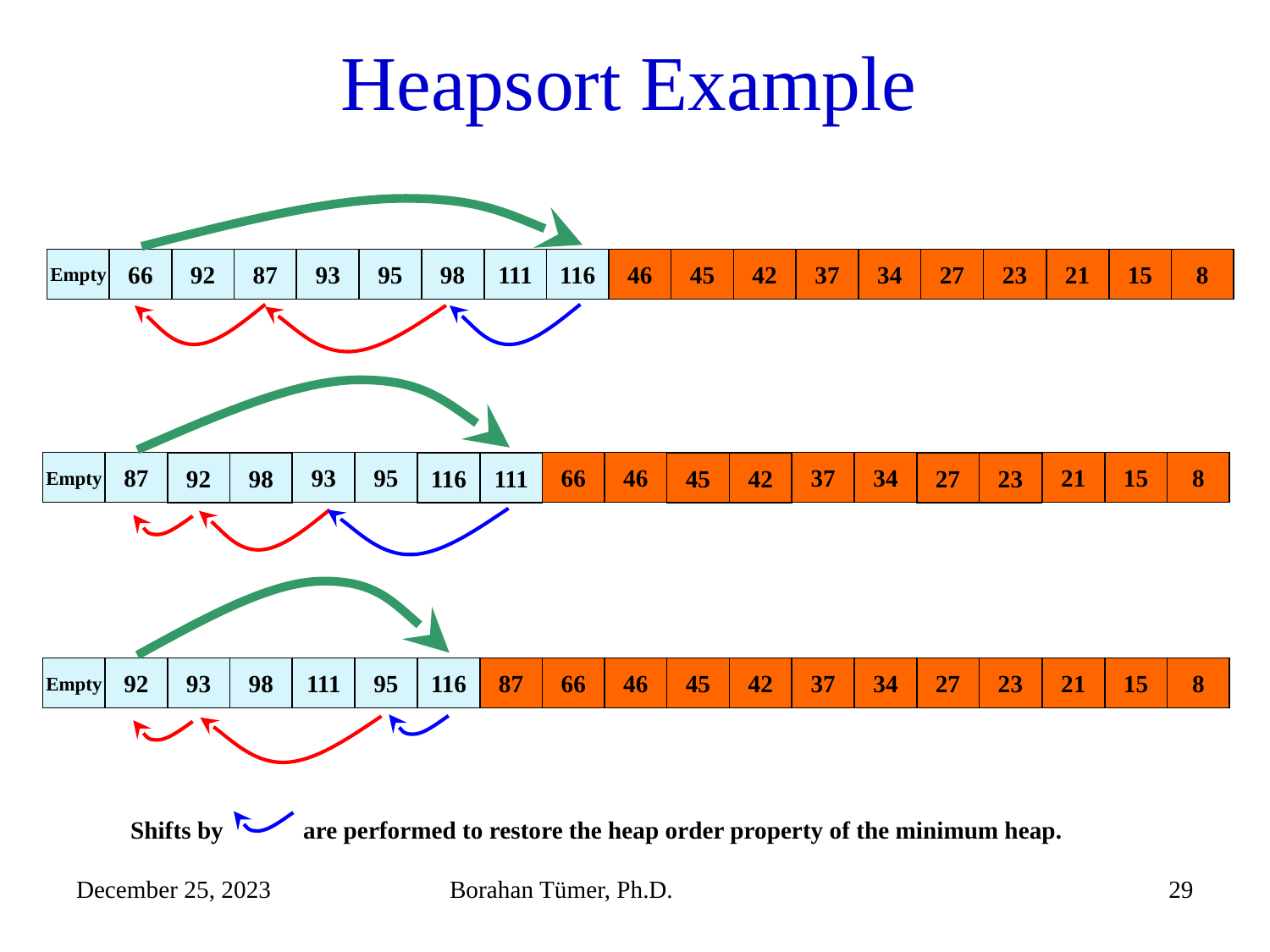

# Heapsort Example

Empty
66
93
95
92
87
98
111
116
46
37
34
45
42
27
23
21
15
8

Empty
87
93
95
92
98
116
111
66
46
37
34
45
42
27
23
21
15
8

Empty
92
111
95
93
98
116
87
66
46
37
34
45
42
27
23
21
15
8

Shifts by             are performed to restore the heap order property of the minimum heap.

December 25, 2023
Borahan Tümer, Ph.D.
29